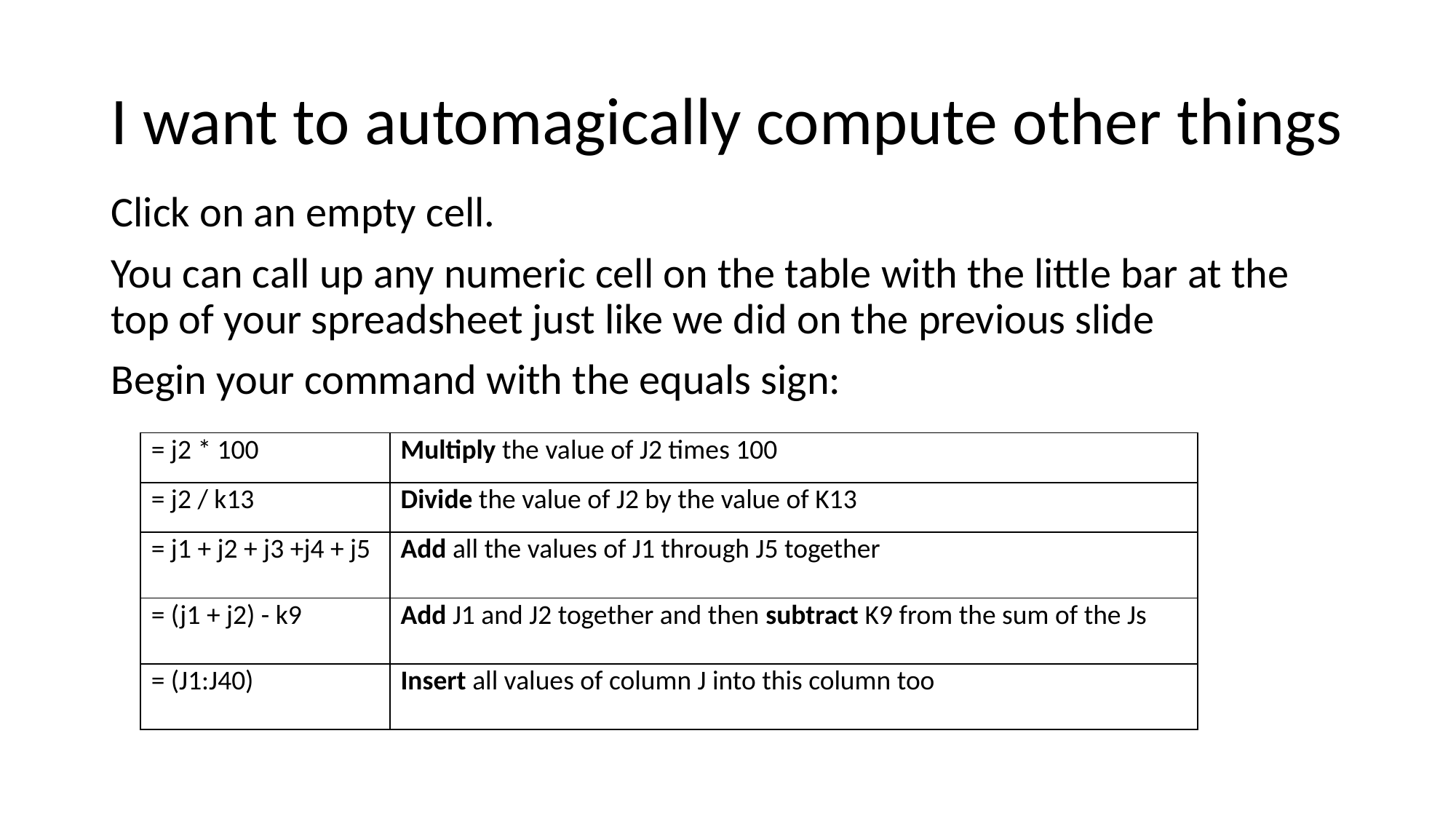

# I want to automagically compute other things
Click on an empty cell.
You can call up any numeric cell on the table with the little bar at the top of your spreadsheet just like we did on the previous slide
Begin your command with the equals sign:

| = j2 \* 100 | Multiply the value of J2 times 100 |
| --- | --- |
| = j2 / k13 | Divide the value of J2 by the value of K13 |
| = j1 + j2 + j3 +j4 + j5 | Add all the values of J1 through J5 together |
| = (j1 + j2) - k9 | Add J1 and J2 together and then subtract K9 from the sum of the Js |
| = (J1:J40) | Insert all values of column J into this column too |